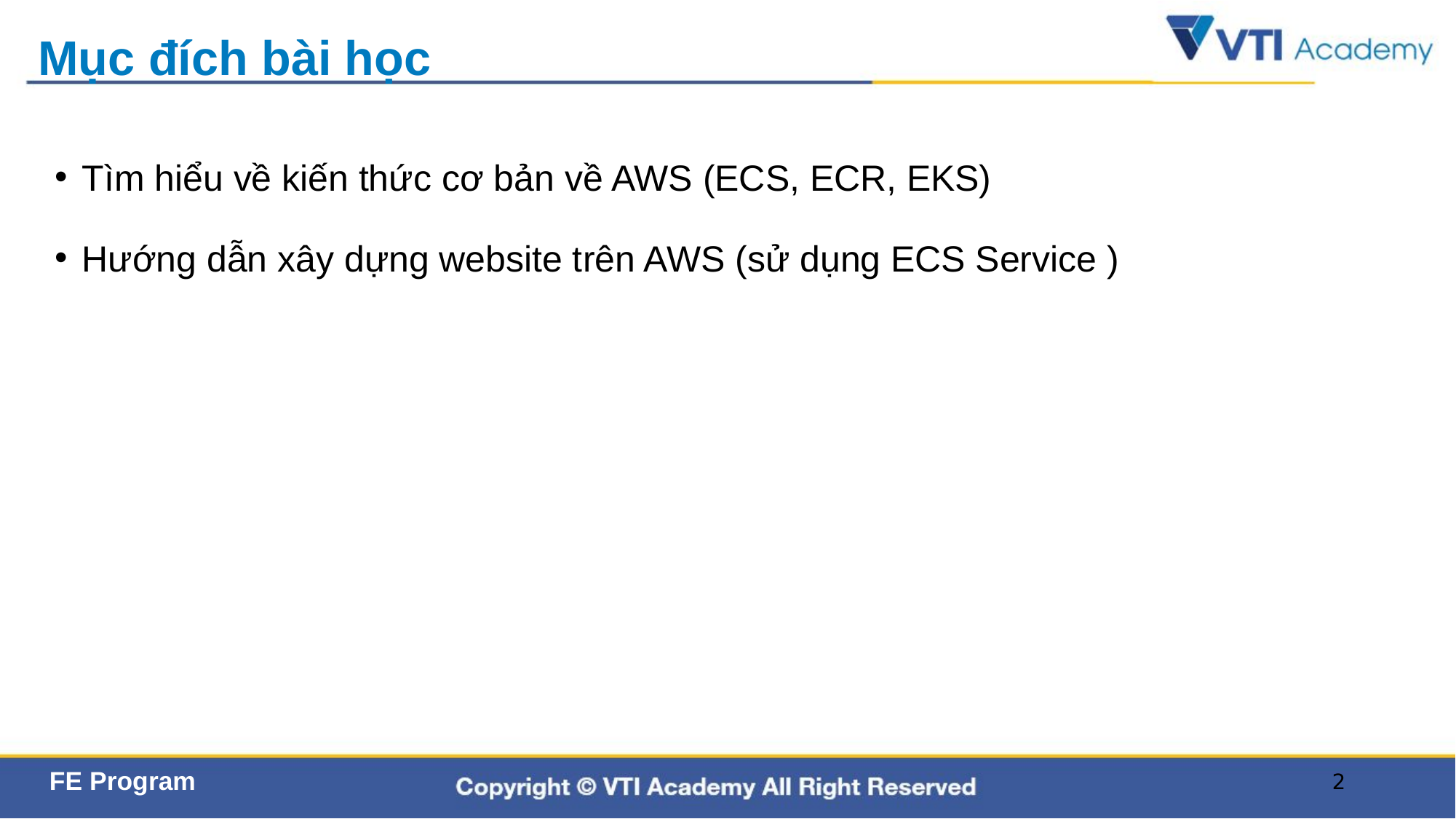

# Mục đích bài học
Tìm hiểu về kiến thức cơ bản về AWS (ECS, ECR, EKS)
Hướng dẫn xây dựng website trên AWS (sử dụng ECS Service )
2